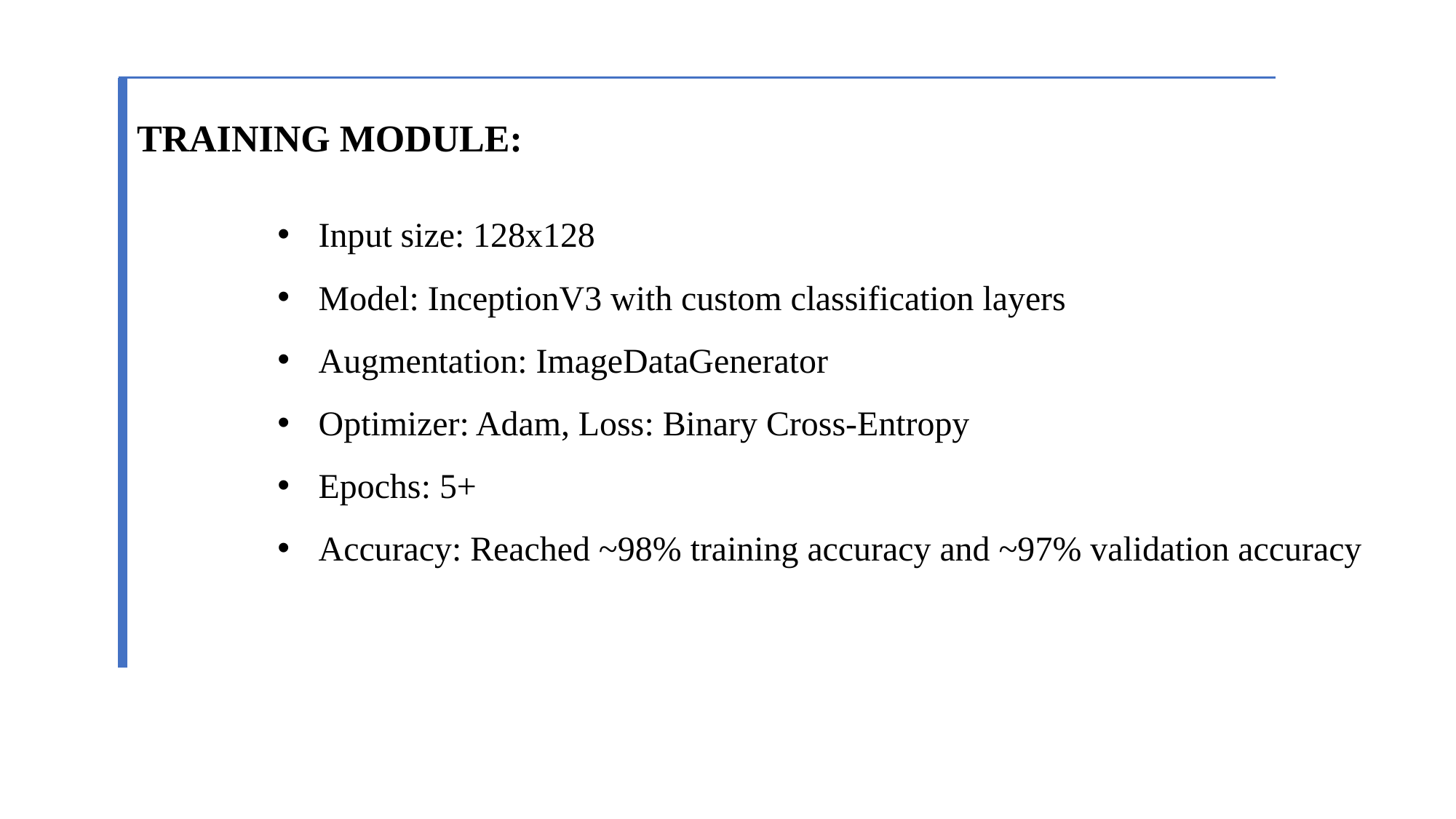

TRAINING MODULE:

Input size: 128x128
Model: InceptionV3 with custom classification layers
Augmentation: ImageDataGenerator
Optimizer: Adam, Loss: Binary Cross-Entropy
Epochs: 5+
Accuracy: Reached ~98% training accuracy and ~97% validation accuracy